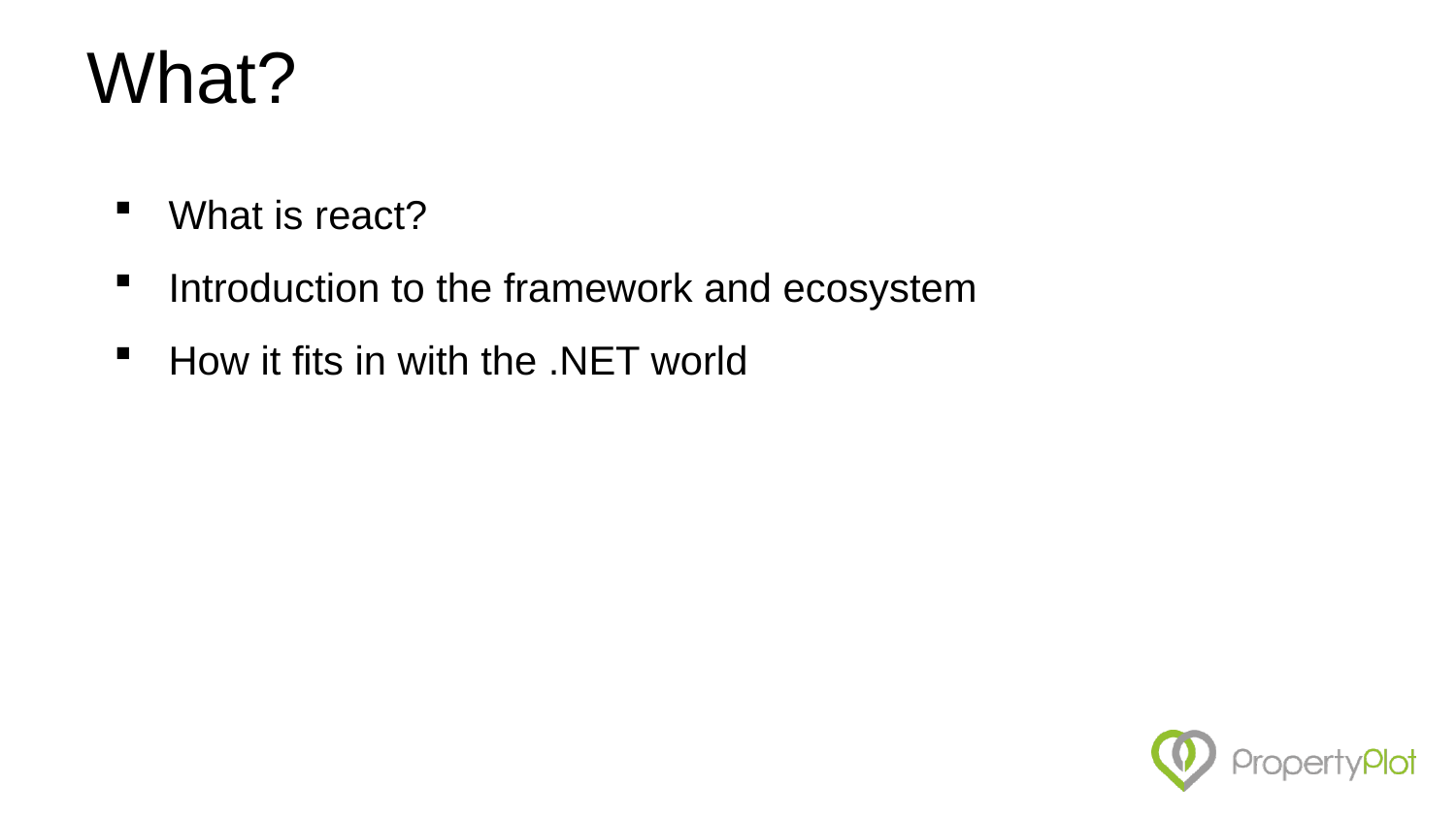

# What?
What is react?
Introduction to the framework and ecosystem
How it fits in with the .NET world